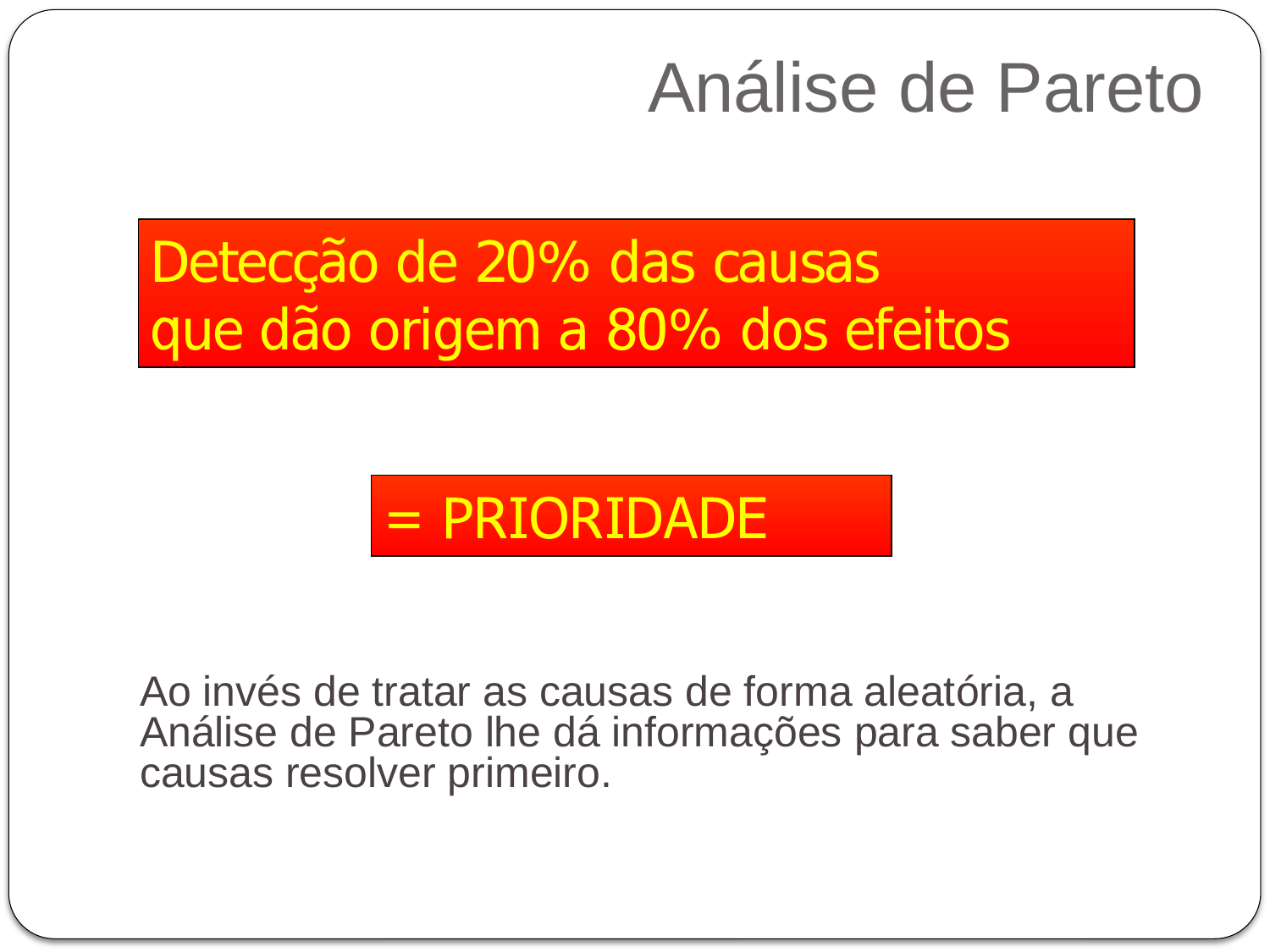

# Análise de Pareto
Detecção de 20% das causas
que dão origem a 80% dos efeitos
= PRIORIDADE
	Ao invés de tratar as causas de forma aleatória, a Análise de Pareto lhe dá informações para saber que causas resolver primeiro.